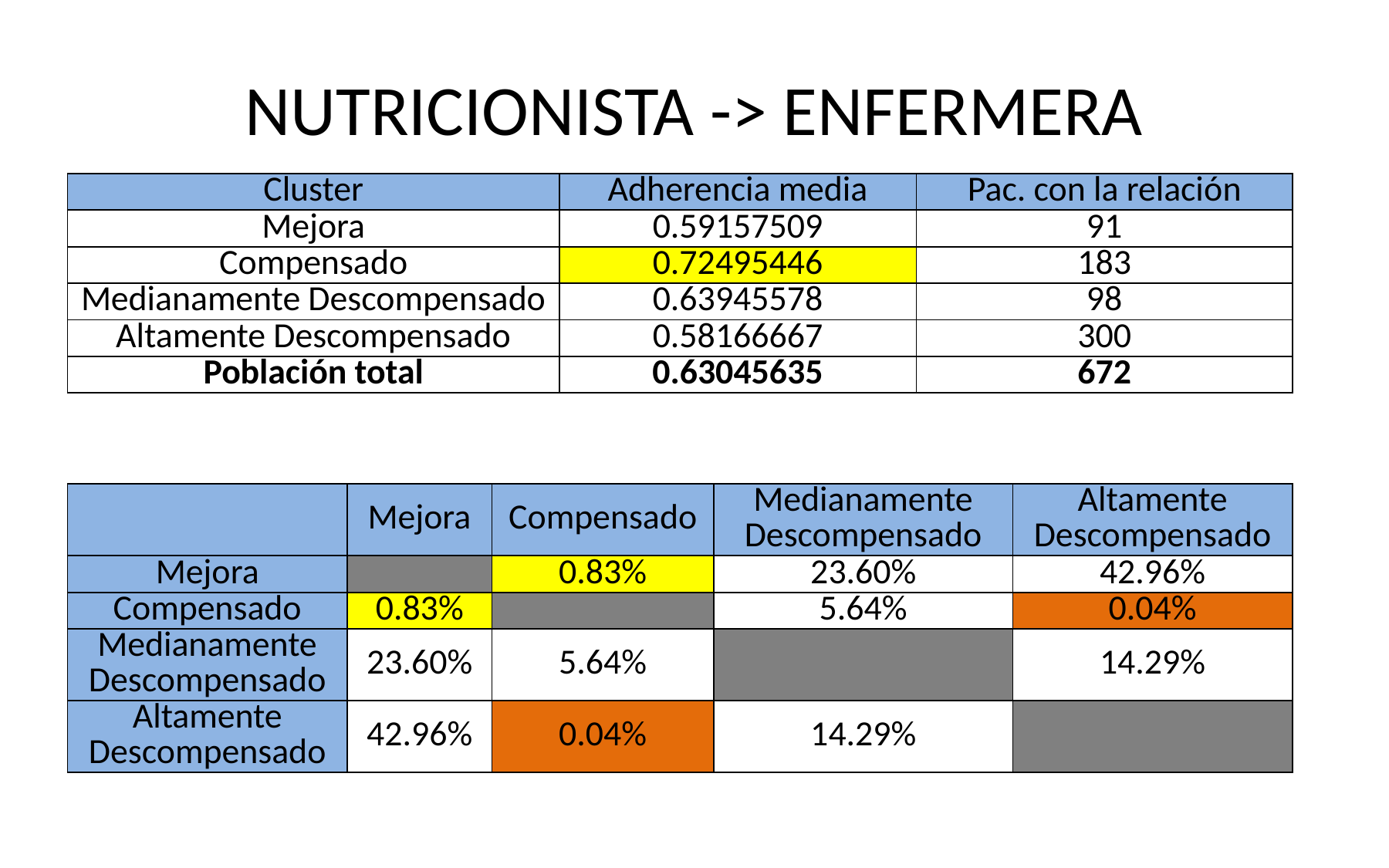

# NUTRICIONISTA -> ENFERMERA
| Cluster | Adherencia media | Pac. con la relación |
| --- | --- | --- |
| Mejora | 0.59157509 | 91 |
| Compensado | 0.72495446 | 183 |
| Medianamente Descompensado | 0.63945578 | 98 |
| Altamente Descompensado | 0.58166667 | 300 |
| Población total | 0.63045635 | 672 |
|  | Mejora | Compensado | Medianamente Descompensado | Altamente Descompensado |
| --- | --- | --- | --- | --- |
| Mejora |  | 0.83% | 23.60% | 42.96% |
| Compensado | 0.83% |  | 5.64% | 0.04% |
| Medianamente Descompensado | 23.60% | 5.64% |  | 14.29% |
| Altamente Descompensado | 42.96% | 0.04% | 14.29% |  |